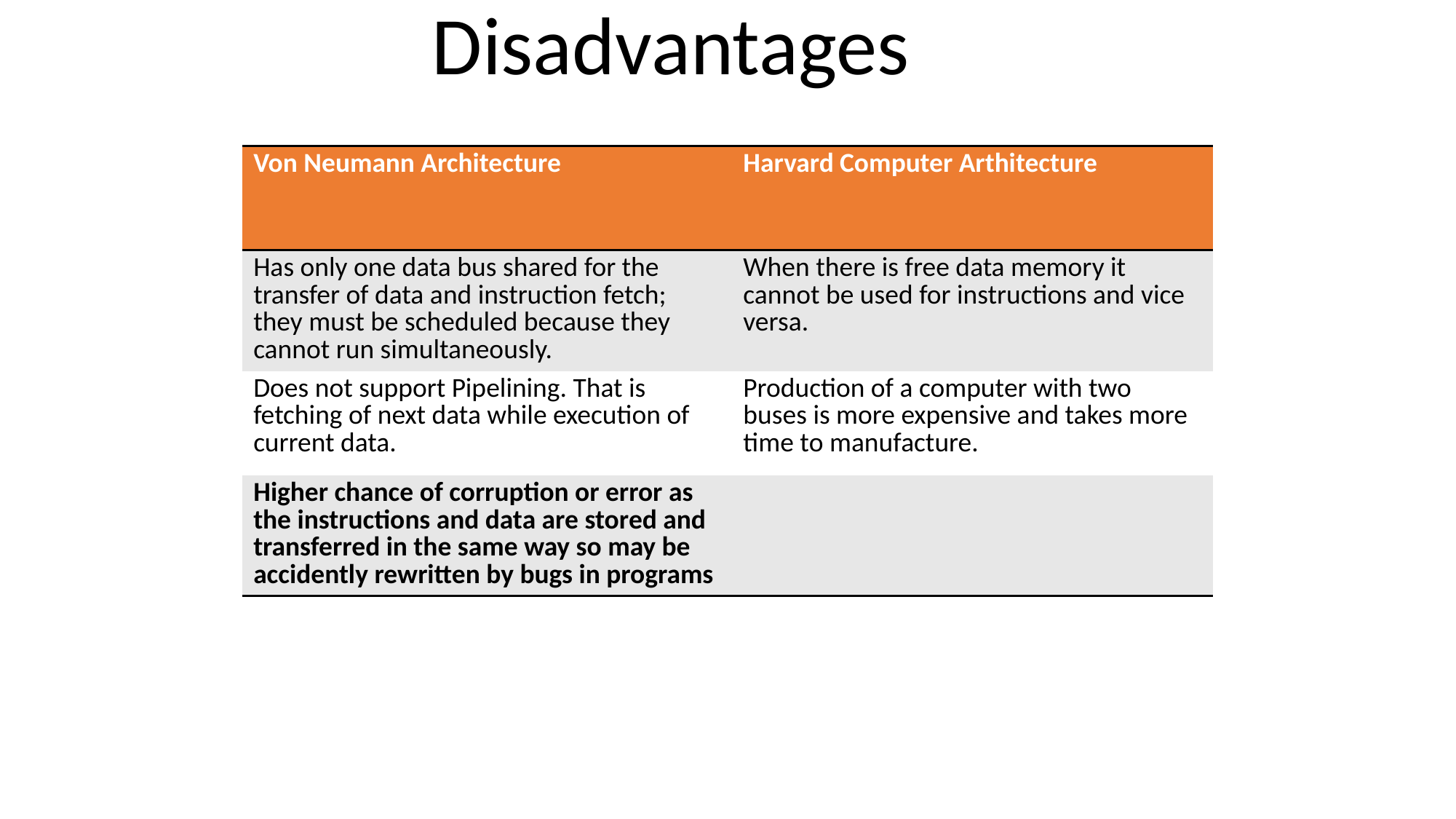

Disadvantages
| Von Neumann Architecture | Harvard Computer Arthitecture |
| --- | --- |
| Has only one data bus shared for the transfer of data and instruction fetch; they must be scheduled because they cannot run simultaneously. | When there is free data memory it cannot be used for instructions and vice versa. |
| Does not support Pipelining. That is fetching of next data while execution of current data. | Production of a computer with two buses is more expensive and takes more time to manufacture. |
| Higher chance of corruption or error as the instructions and data are stored and transferred in the same way so may be accidently rewritten by bugs in programs |  |